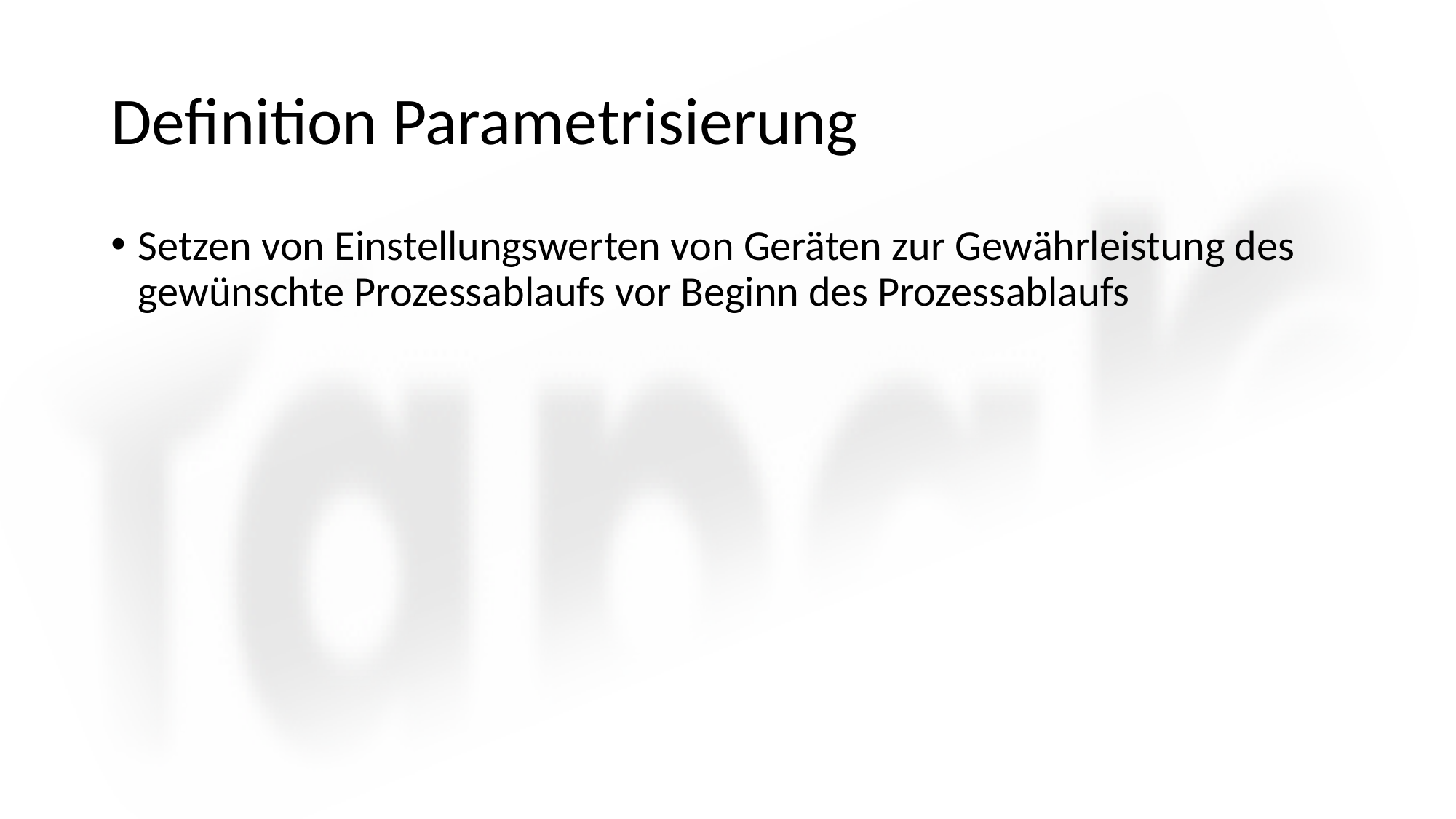

# Definition Parametrisierung
Setzen von Einstellungswerten von Geräten zur Gewährleistung des gewünschte Prozessablaufs vor Beginn des Prozessablaufs